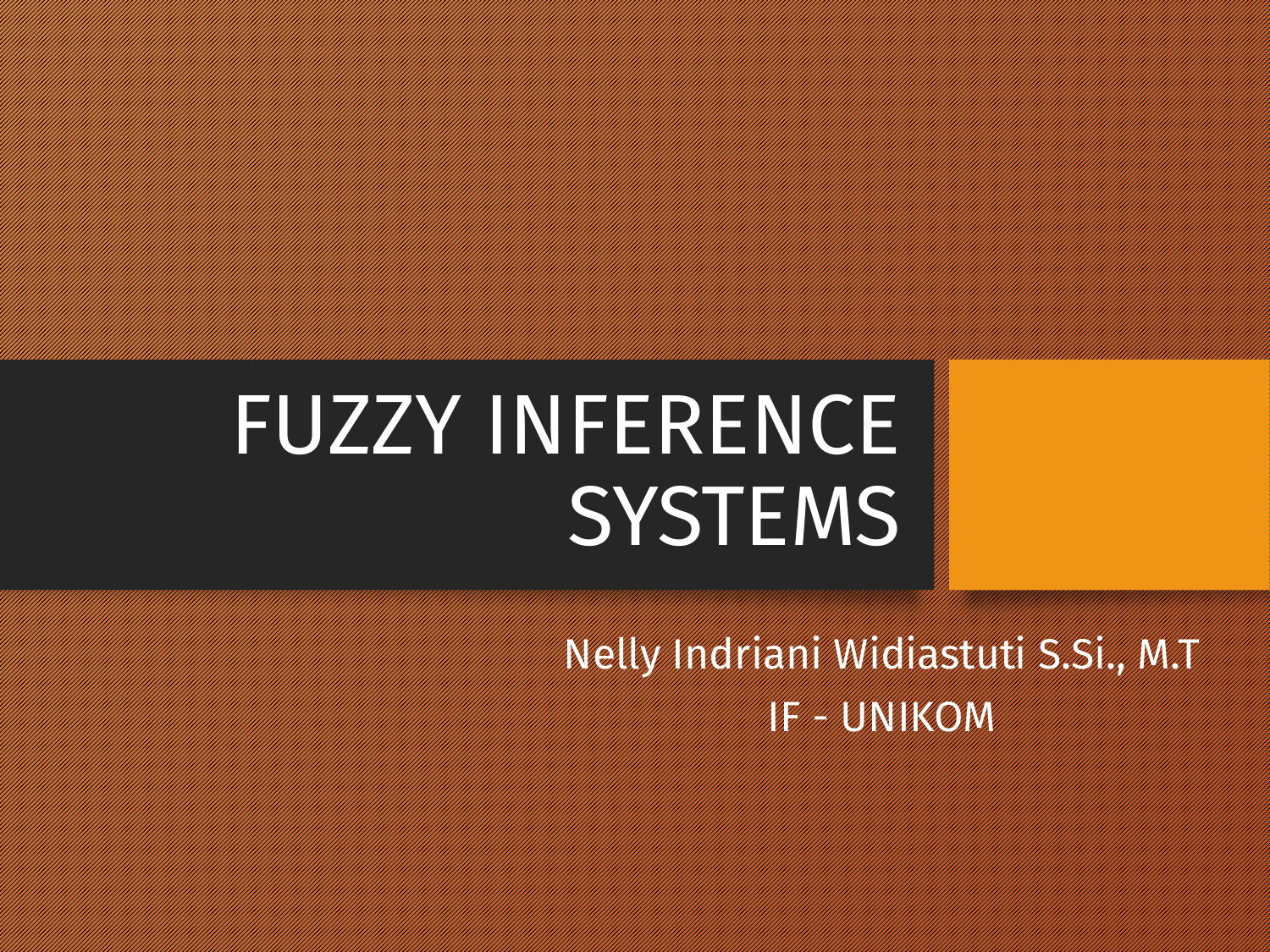

# FUZZY INFERENCE SYSTEMS
Nelly Indriani Widiastuti S.Si., M.T
IF - UNIKOM